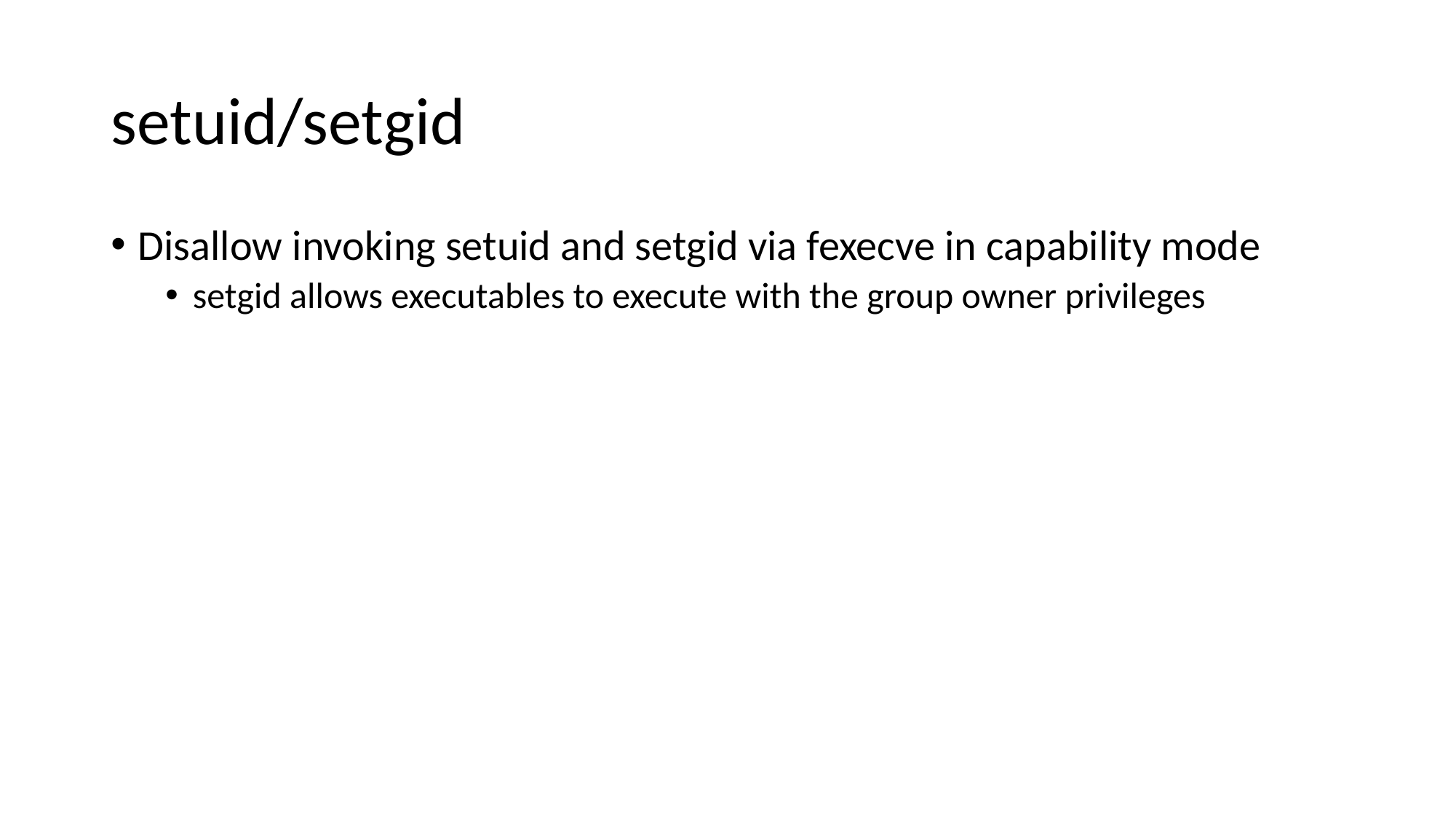

# setuid/setgid
Disallow invoking setuid and setgid via fexecve in capability mode
setgid allows executables to execute with the group owner privileges